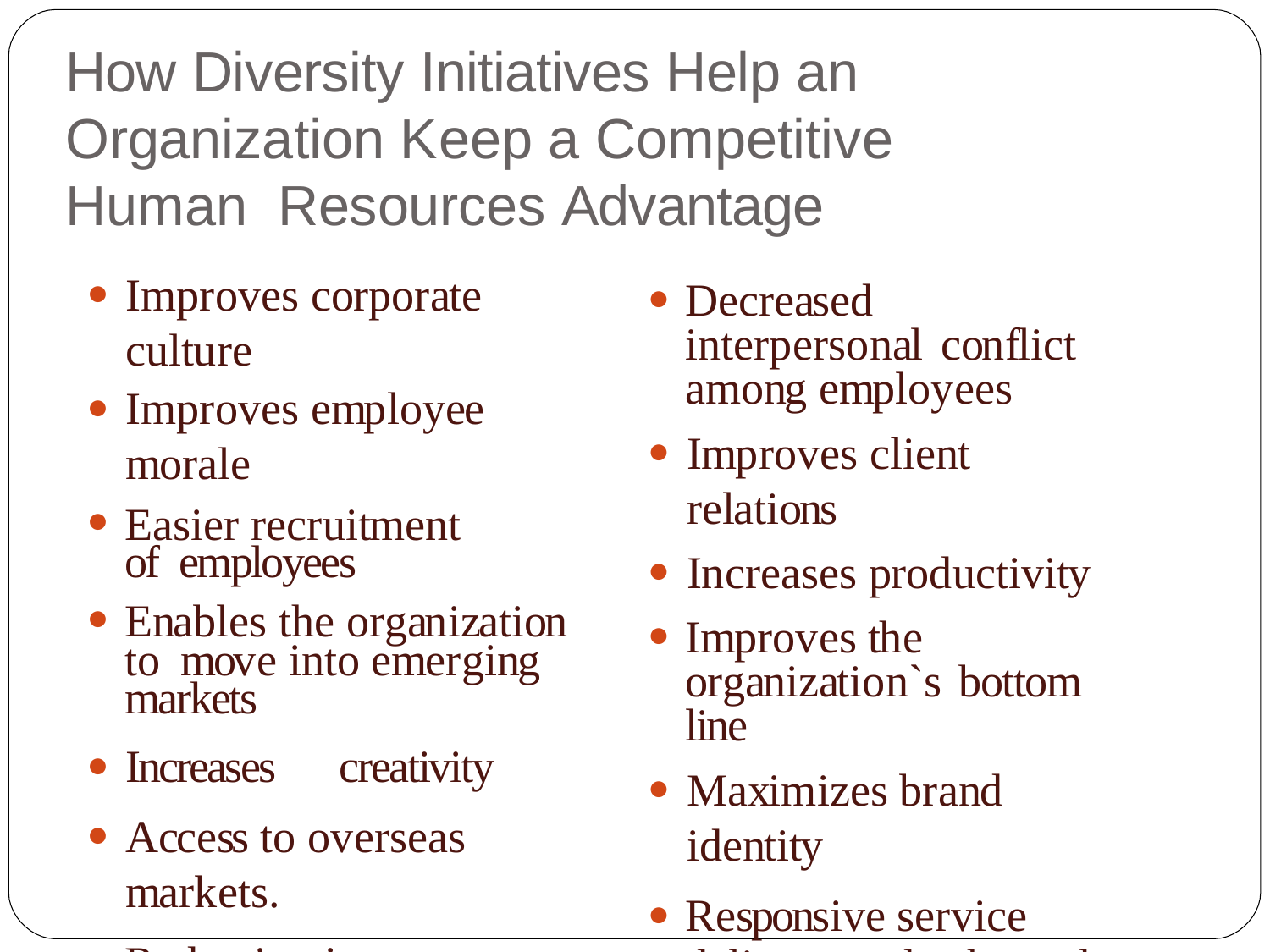

# How Diversity Initiatives Help an  Organization Keep a Competitive	Human  Resources Advantage
Improves corporate culture
Improves employee morale
Easier recruitment of  employees
Enables the organization to  move into emerging  markets
Increases	creativity
Access to overseas markets.
Reduction in skill  shortages.
Decreased interpersonal  conflict among employees
Improves client relations
Increases productivity
Improves the organization`s  bottom line
Maximizes brand identity
Responsive service delivery  and enhanced staff skills